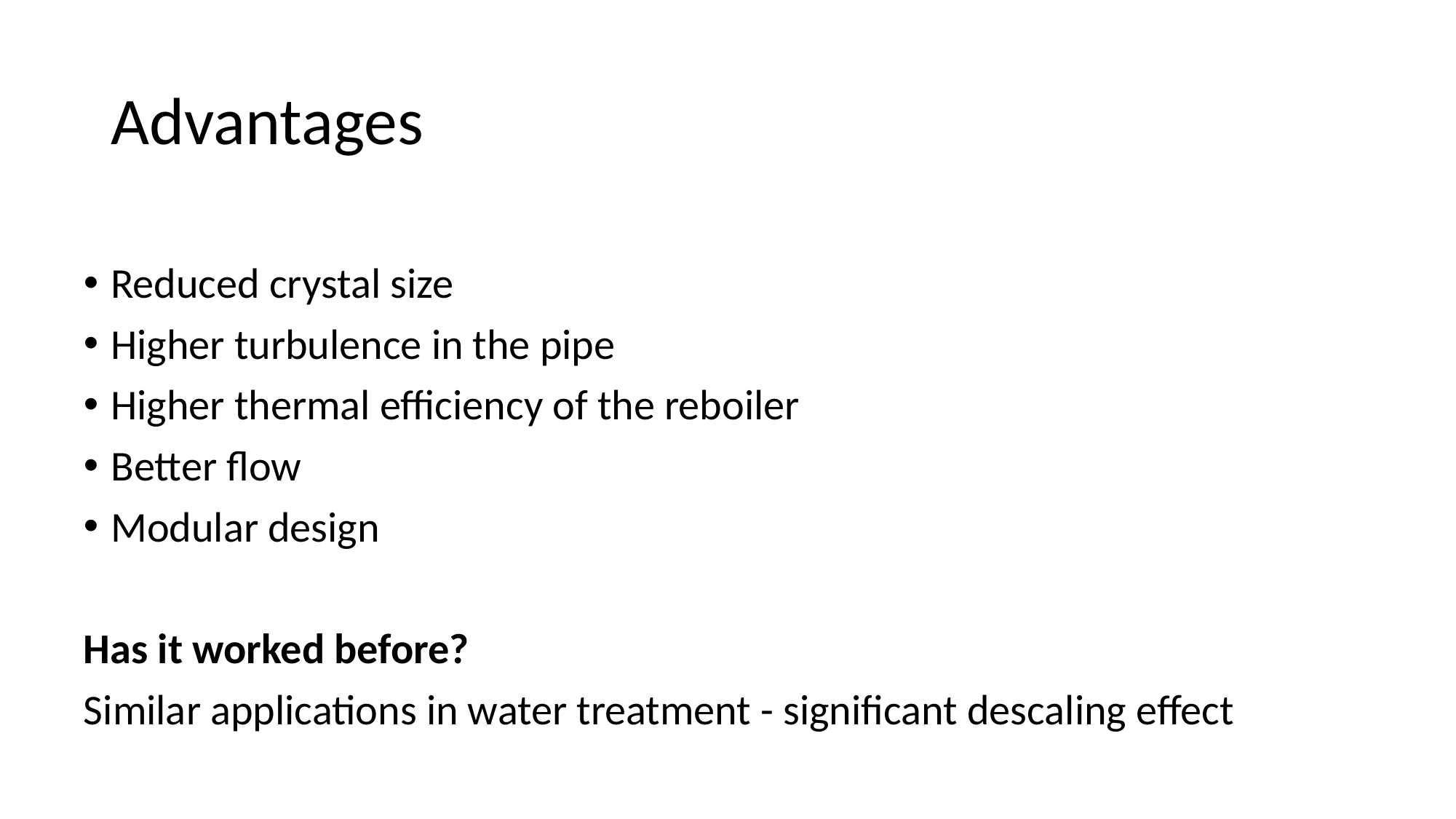

# Advantages

Reduced crystal size
Higher turbulence in the pipe
Higher thermal efficiency of the reboiler
Better flow
Modular design

Has it worked before?
Similar applications in water treatment - significant descaling effect